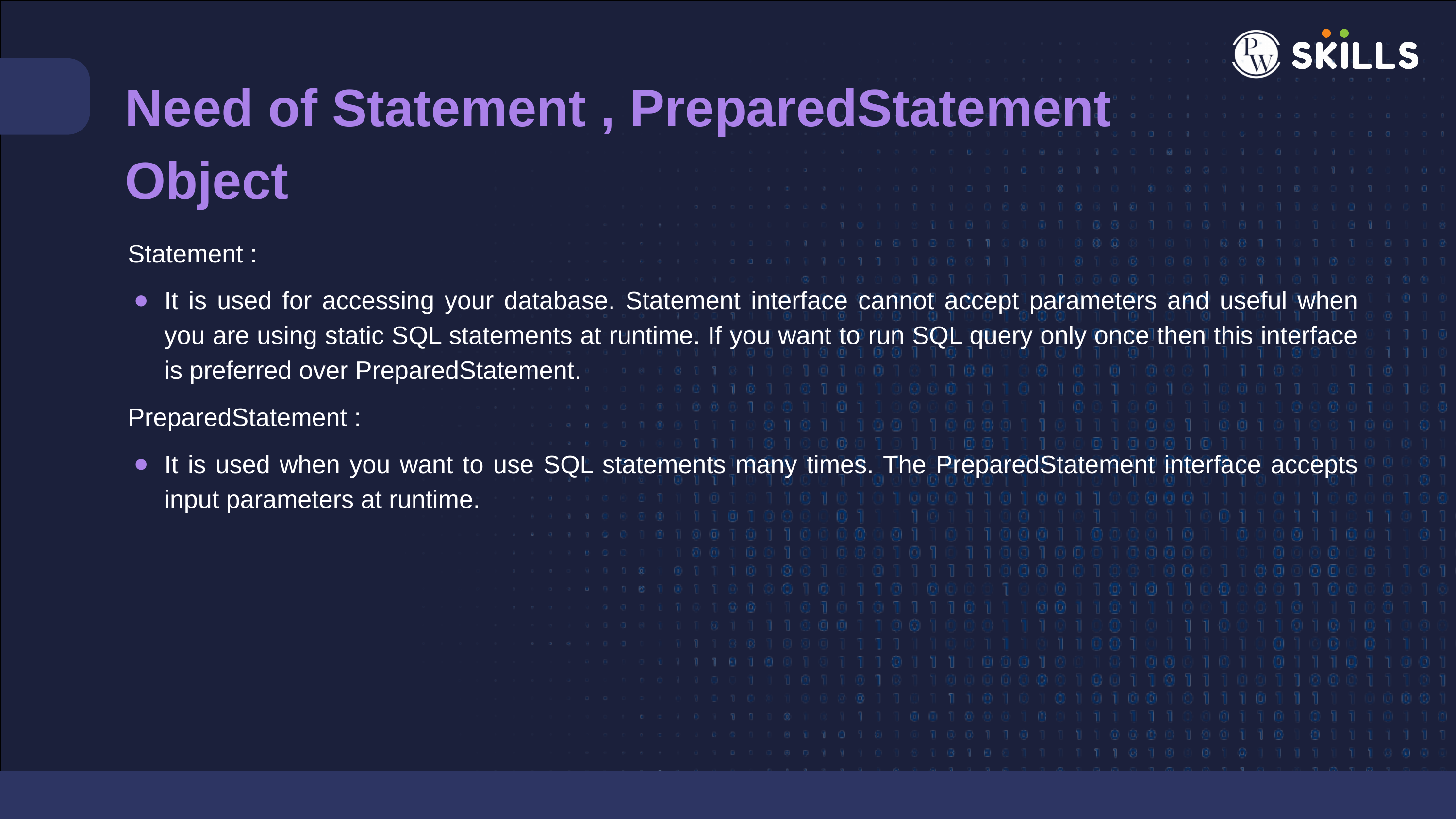

Need of Statement , PreparedStatement Object
Statement :
It is used for accessing your database. Statement interface cannot accept parameters and useful when you are using static SQL statements at runtime. If you want to run SQL query only once then this interface is preferred over PreparedStatement.
PreparedStatement :
It is used when you want to use SQL statements many times. The PreparedStatement interface accepts input parameters at runtime.